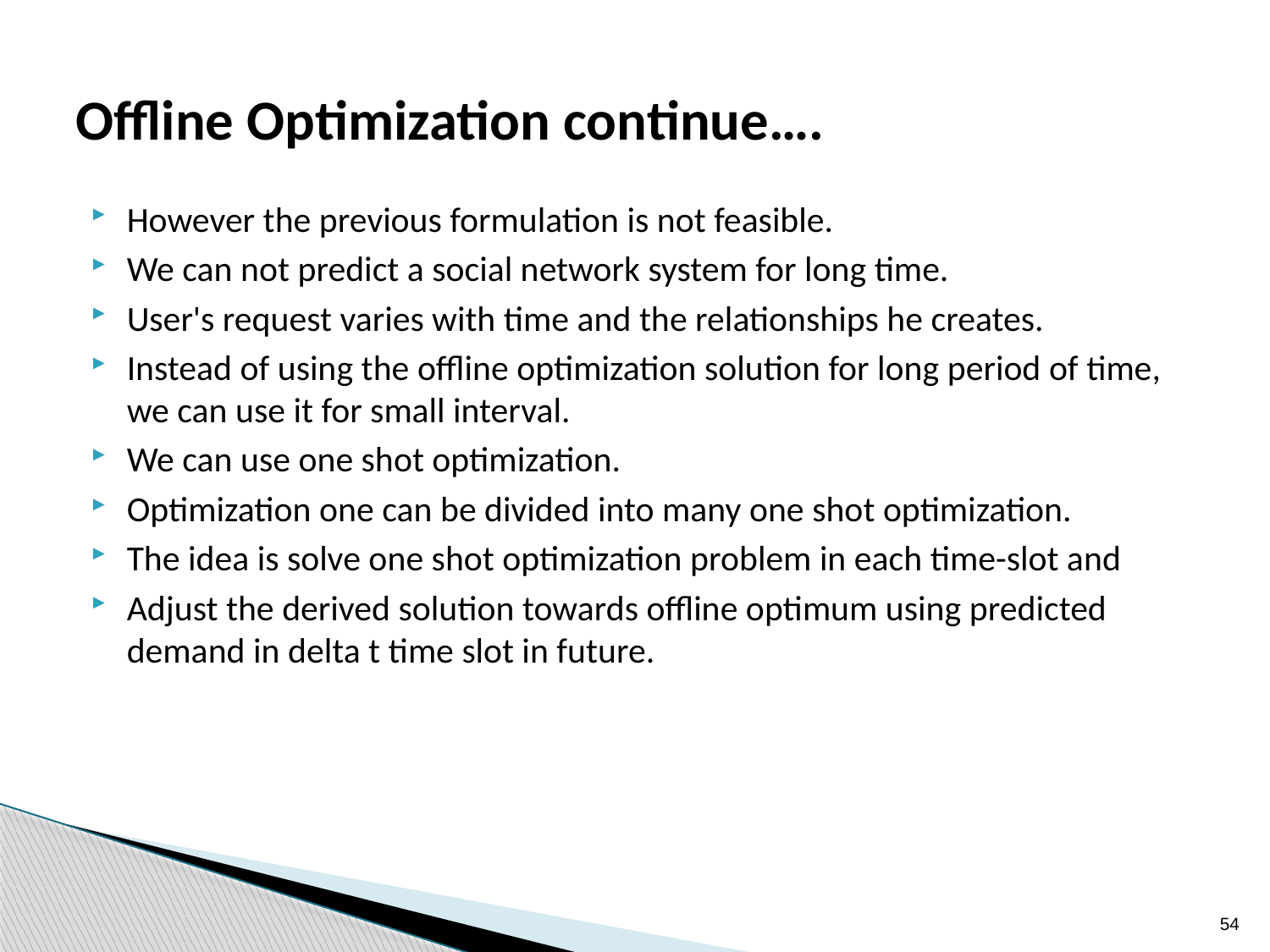

# Offline Optimization continue….
However the previous formulation is not feasible.
We can not predict a social network system for long time.
User's request varies with time and the relationships he creates.
Instead of using the offline optimization solution for long period of time, we can use it for small interval.
We can use one shot optimization.
Optimization one can be divided into many one shot optimization.
The idea is solve one shot optimization problem in each time-slot and
Adjust the derived solution towards offline optimum using predicted demand in delta t time slot in future.

54